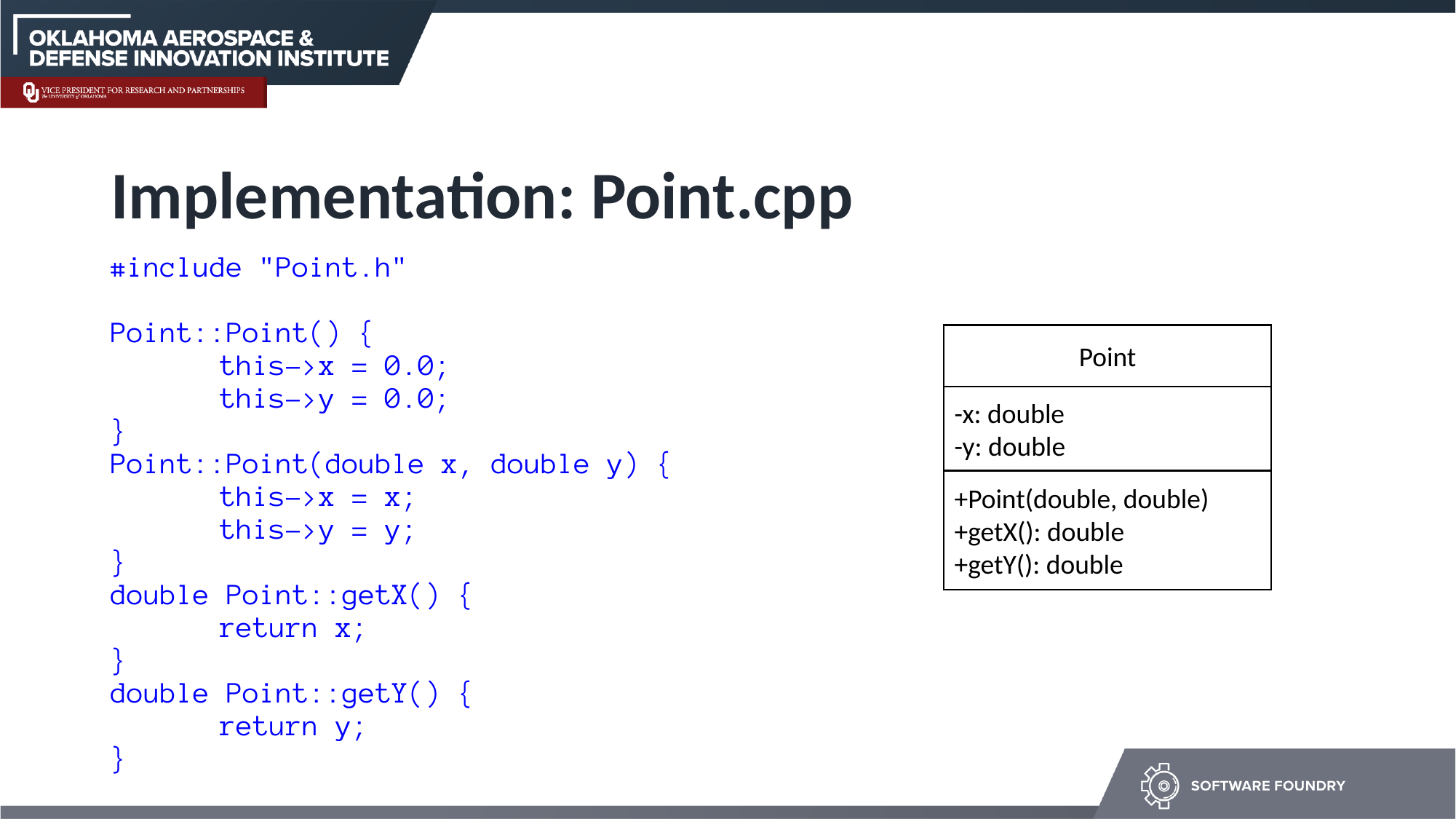

# Implementation: Point.cpp
#include "Point.h"

Point::Point() {
	this->x = 0.0;
	this->y = 0.0;
}
Point::Point(double x, double y) {
	this->x = x;
	this->y = y;
}
double Point::getX() {
	return x;
}
double Point::getY() {
	return y;
}
Point
-x: double
-y: double
+Point(double, double)
+getX(): double
+getY(): double